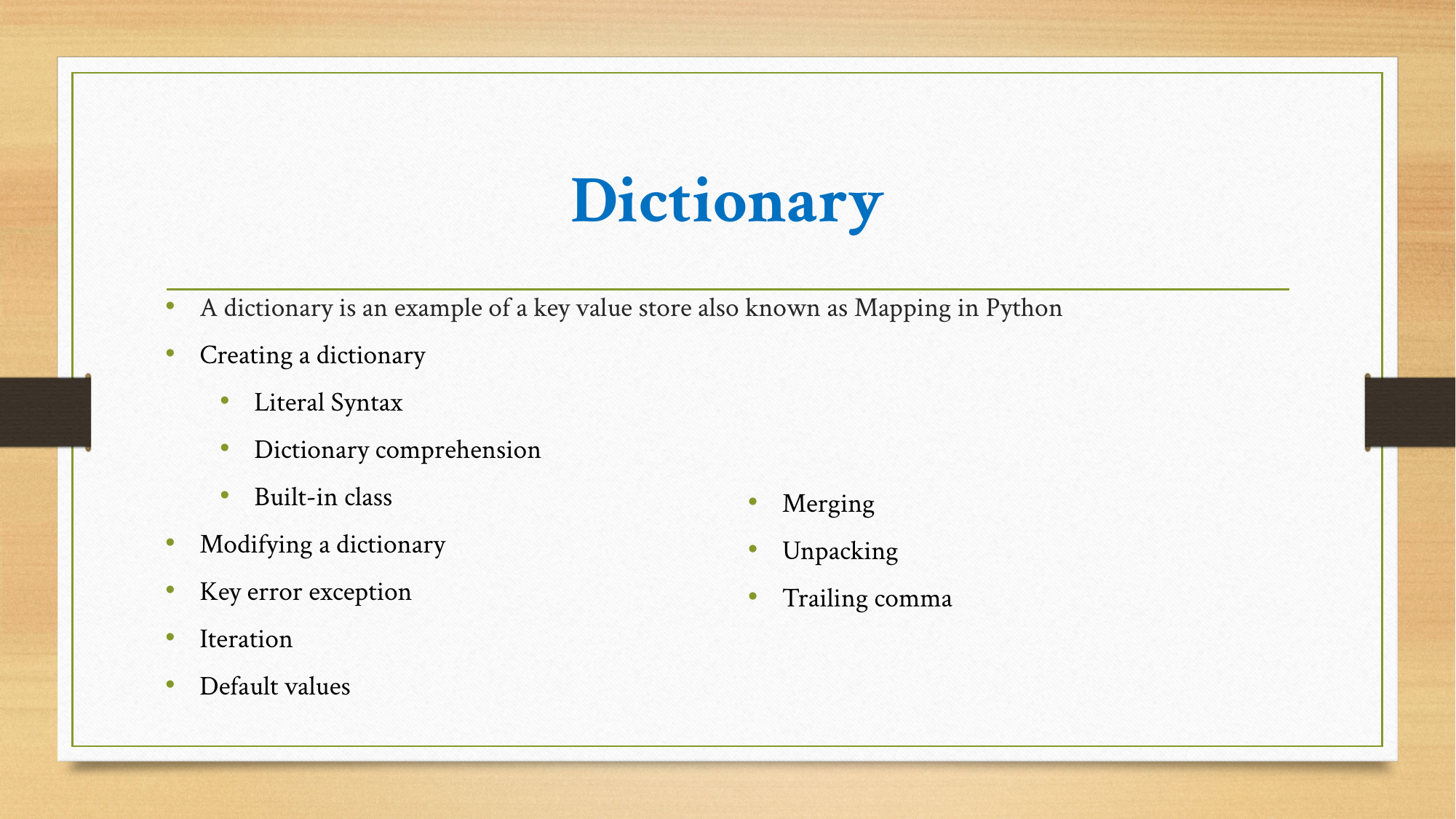

# Dictionary
A dictionary is an example of a key value store also known as Mapping in Python
Creating a dictionary
Literal Syntax
Dictionary comprehension
Built-in class
Modifying a dictionary
Key error exception
Iteration
Default values
Merging
Unpacking
Trailing comma